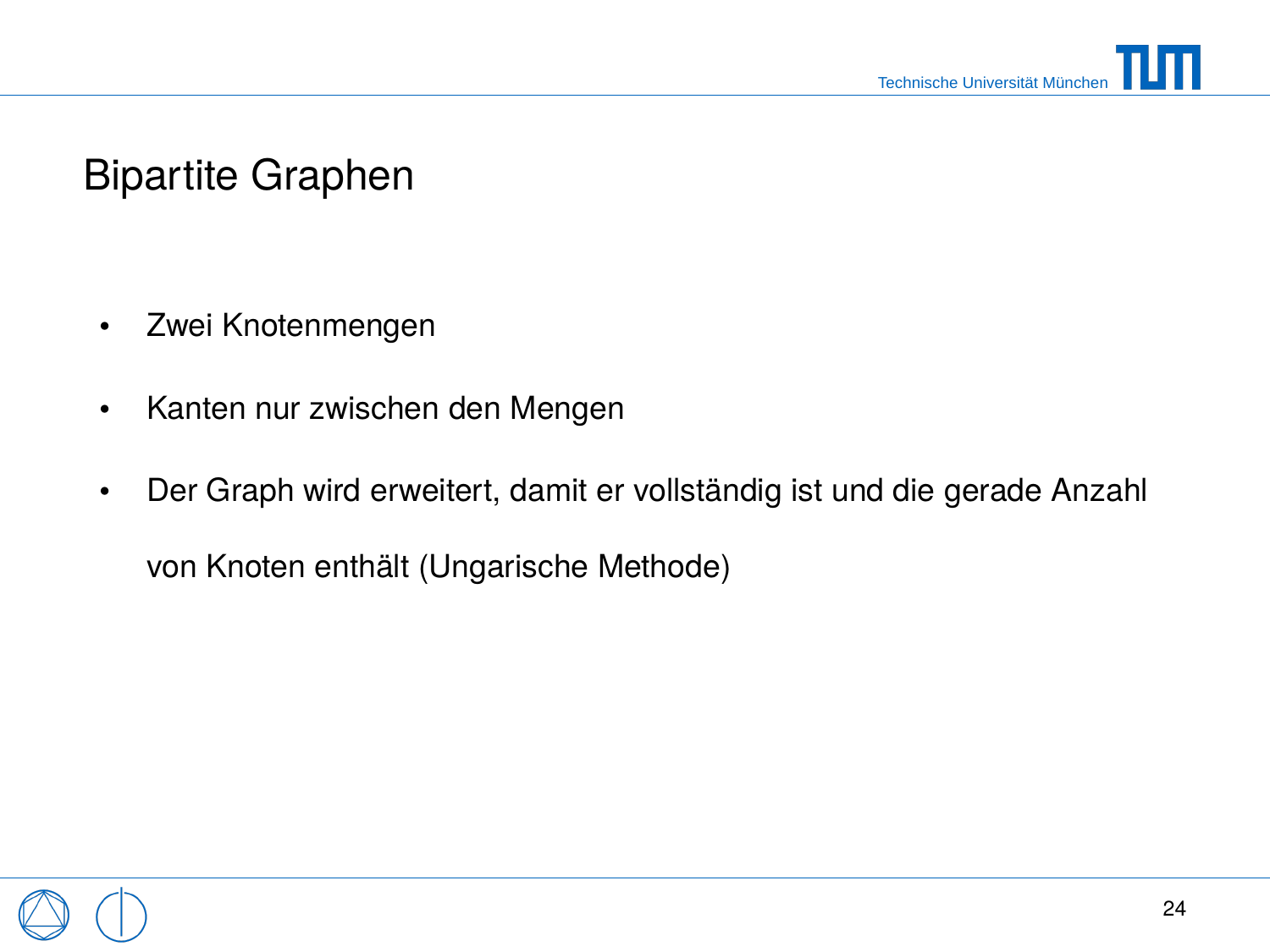

# Bipartite Graphen
Zwei Knotenmengen
Kanten nur zwischen den Mengen
Der Graph wird erweitert, damit er vollständig ist und die gerade Anzahl von Knoten enthält (Ungarische Methode)
24